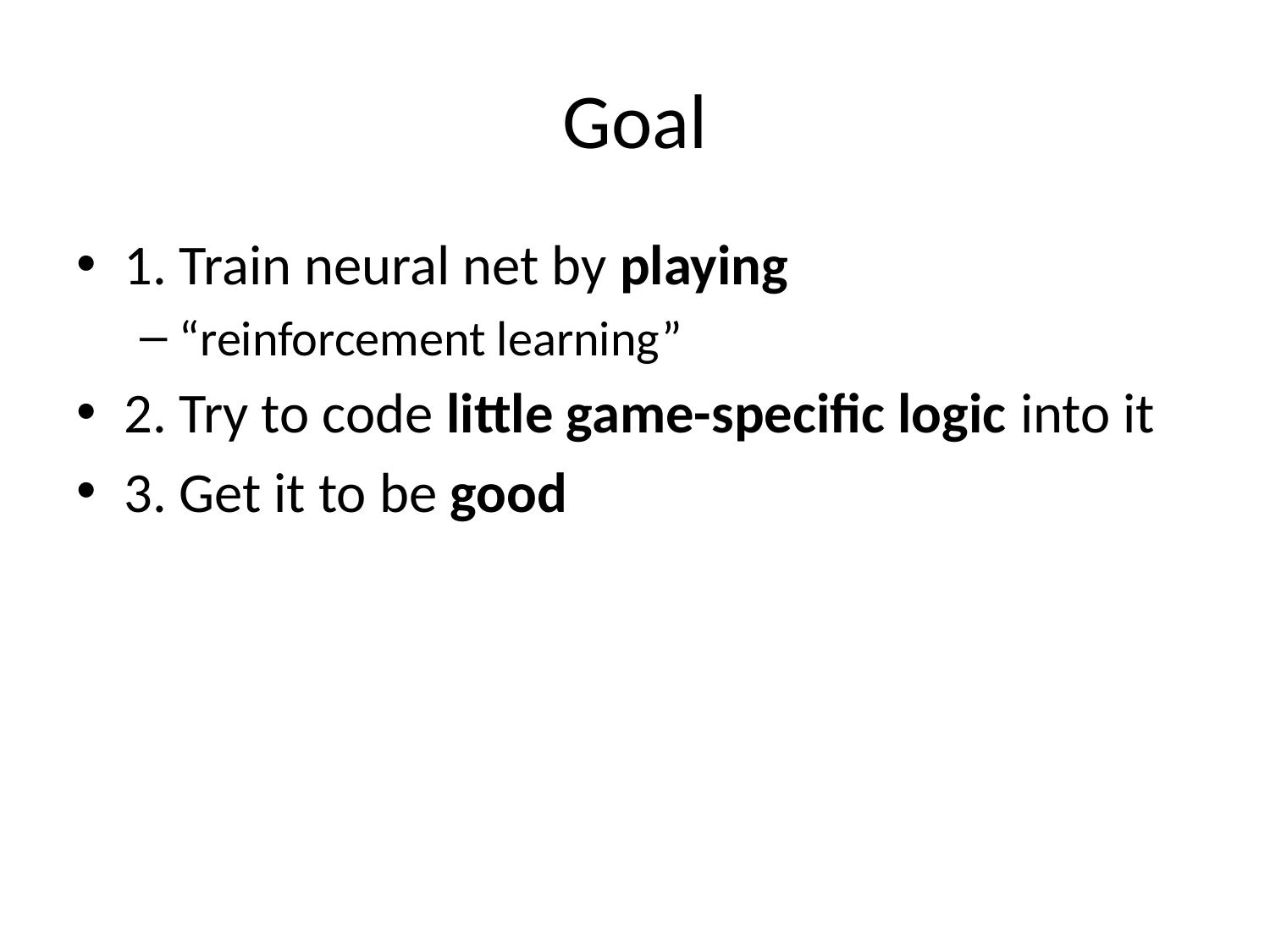

# Goal
1. Train neural net by playing
“reinforcement learning”
2. Try to code little game-specific logic into it
3. Get it to be good